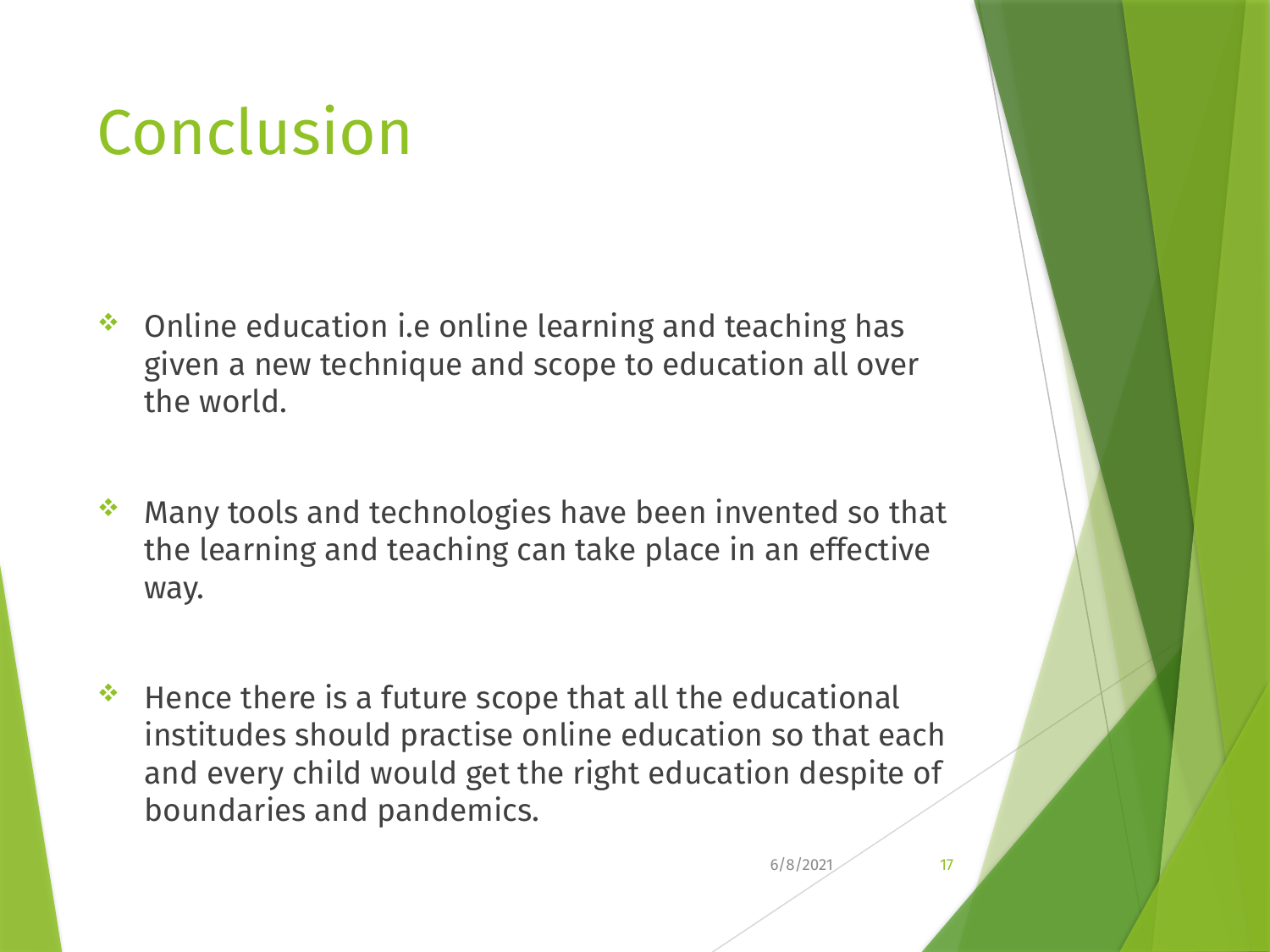

# Conclusion
Online education i.e online learning and teaching has given a new technique and scope to education all over the world.

Many tools and technologies have been invented so that the learning and teaching can take place in an effective way.

Hence there is a future scope that all the educational institudes should practise online education so that each and every child would get the right education despite of boundaries and pandemics.

6/8/2021
17